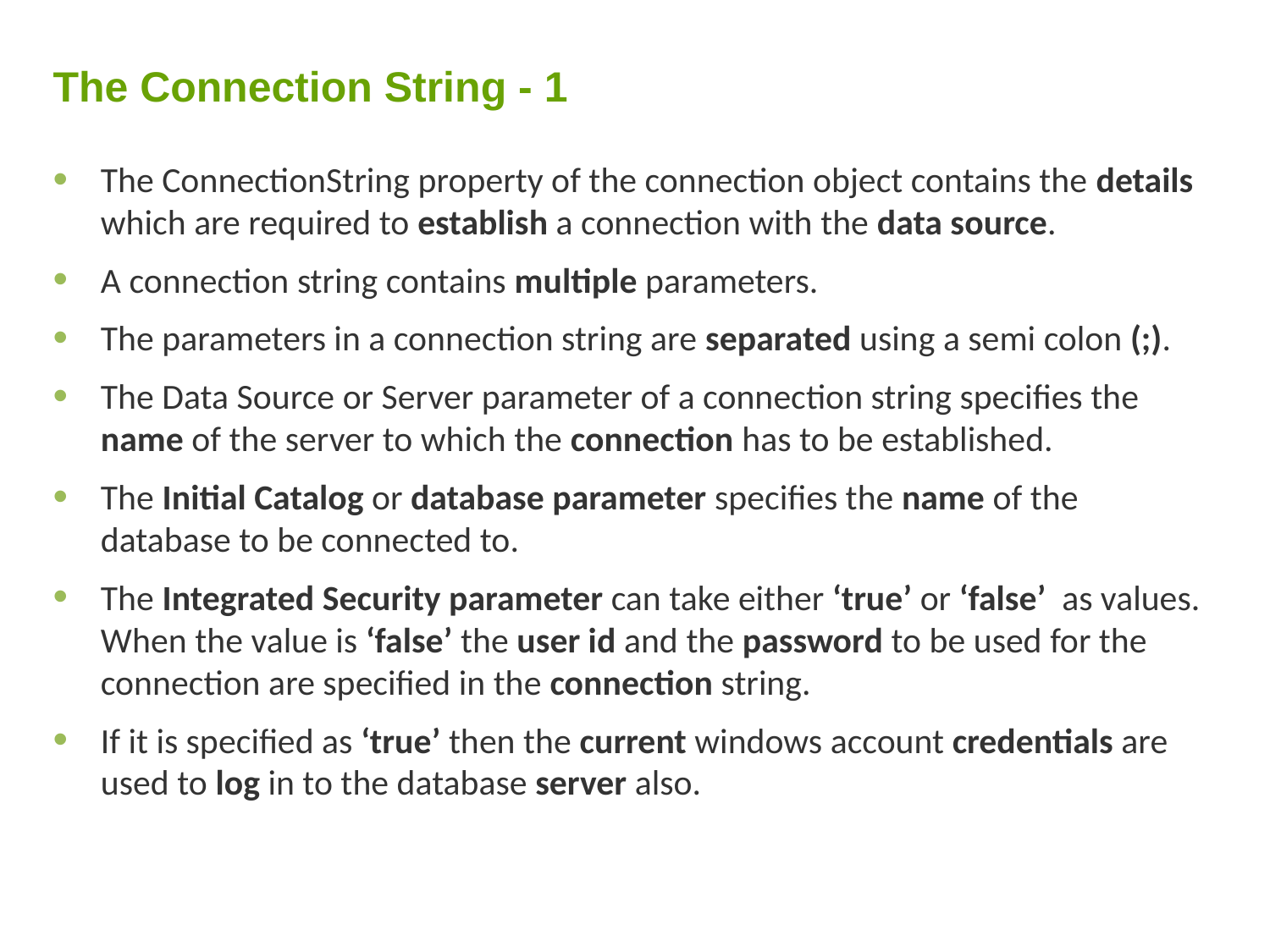

# The Connection String - 1
The ConnectionString property of the connection object contains the details which are required to establish a connection with the data source.
A connection string contains multiple parameters.
The parameters in a connection string are separated using a semi colon (;).
The Data Source or Server parameter of a connection string specifies the name of the server to which the connection has to be established.
The Initial Catalog or database parameter specifies the name of the database to be connected to.
The Integrated Security parameter can take either ‘true’ or ‘false’  as values. When the value is ‘false’ the user id and the password to be used for the connection are specified in the connection string.
If it is specified as ‘true’ then the current windows account credentials are used to log in to the database server also.